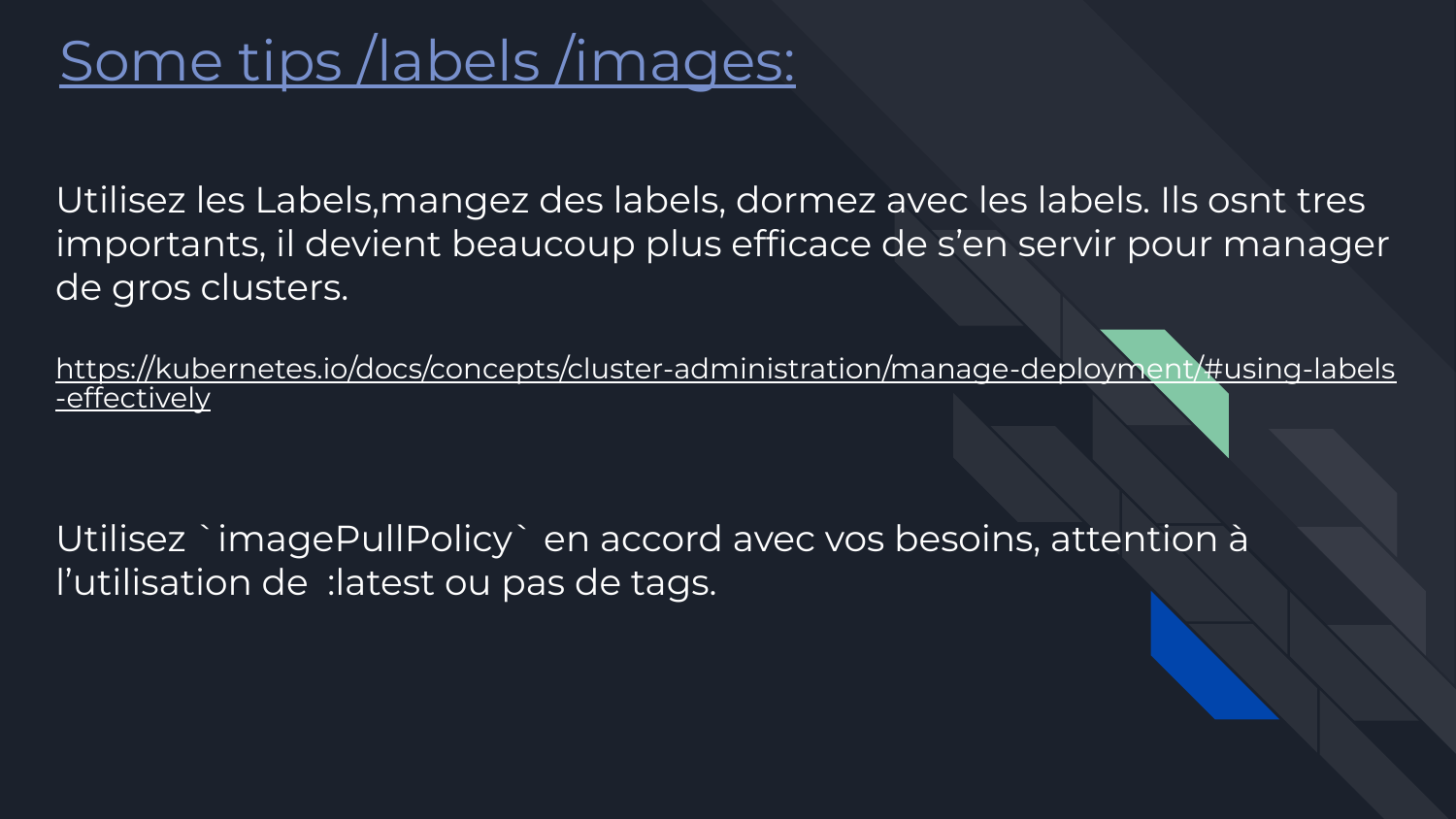

Some tips /labels /images:
# Utilisez les Labels,mangez des labels, dormez avec les labels. Ils osnt tres importants, il devient beaucoup plus efficace de s’en servir pour manager de gros clusters.

https://kubernetes.io/docs/concepts/cluster-administration/manage-deployment/#using-labels-effectively

Utilisez `imagePullPolicy` en accord avec vos besoins, attention à l’utilisation de  :latest ou pas de tags.